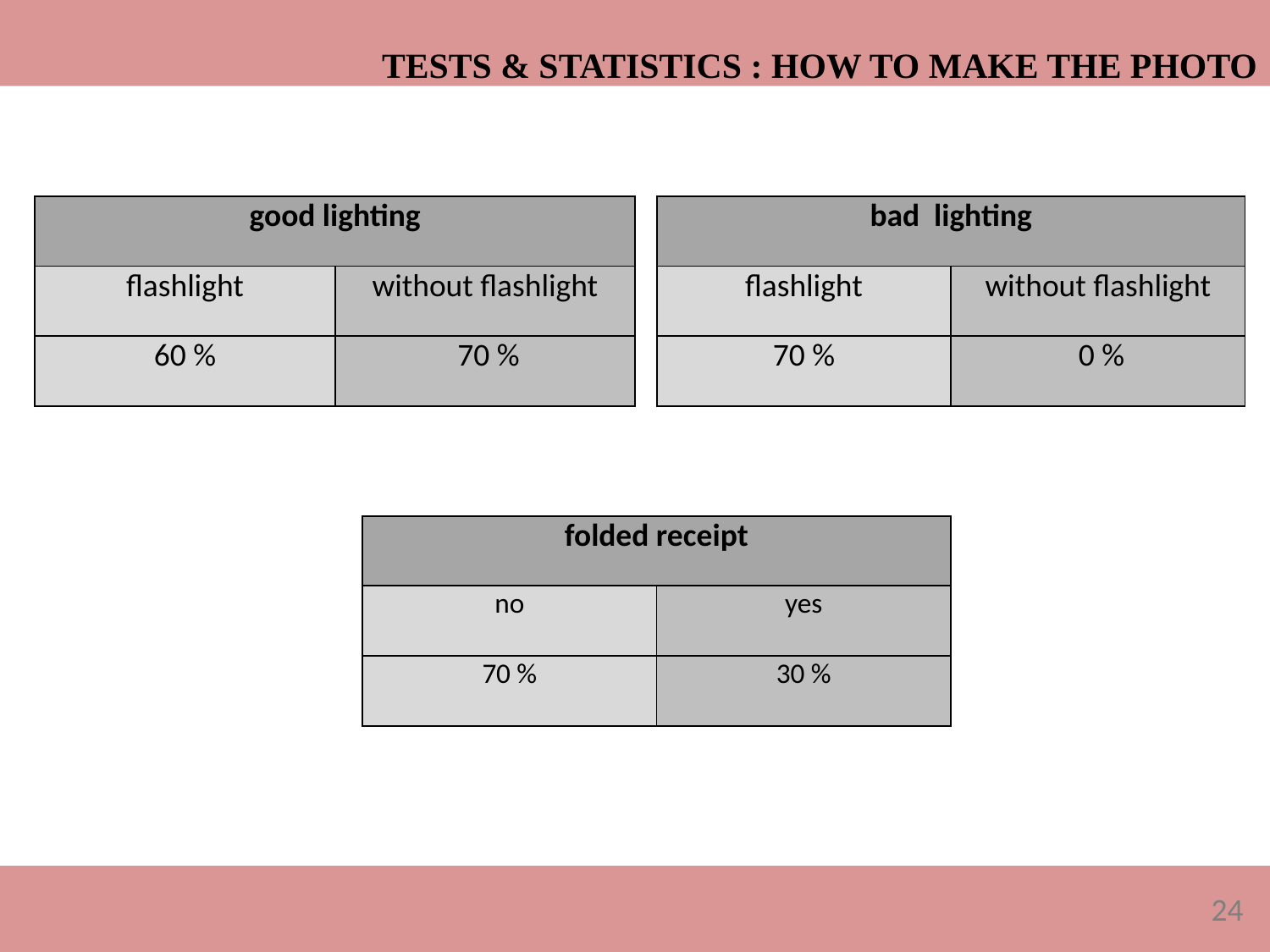

Tests & statistics : How to make the photo
| good lighting |  |
| --- | --- |
| flashlight | without flashlight |
| 60 % | 70 % |
| bad lighting |  |
| --- | --- |
| flashlight | without flashlight |
| 70 % | 0 % |
| folded receipt |  |
| --- | --- |
| no | yes |
| 70 % | 30 % |

Kateryna Pryshchepa, Iuliia Guk, Thomas Röhl, Tetiana Lavrynovych, Sascha Zepf
24